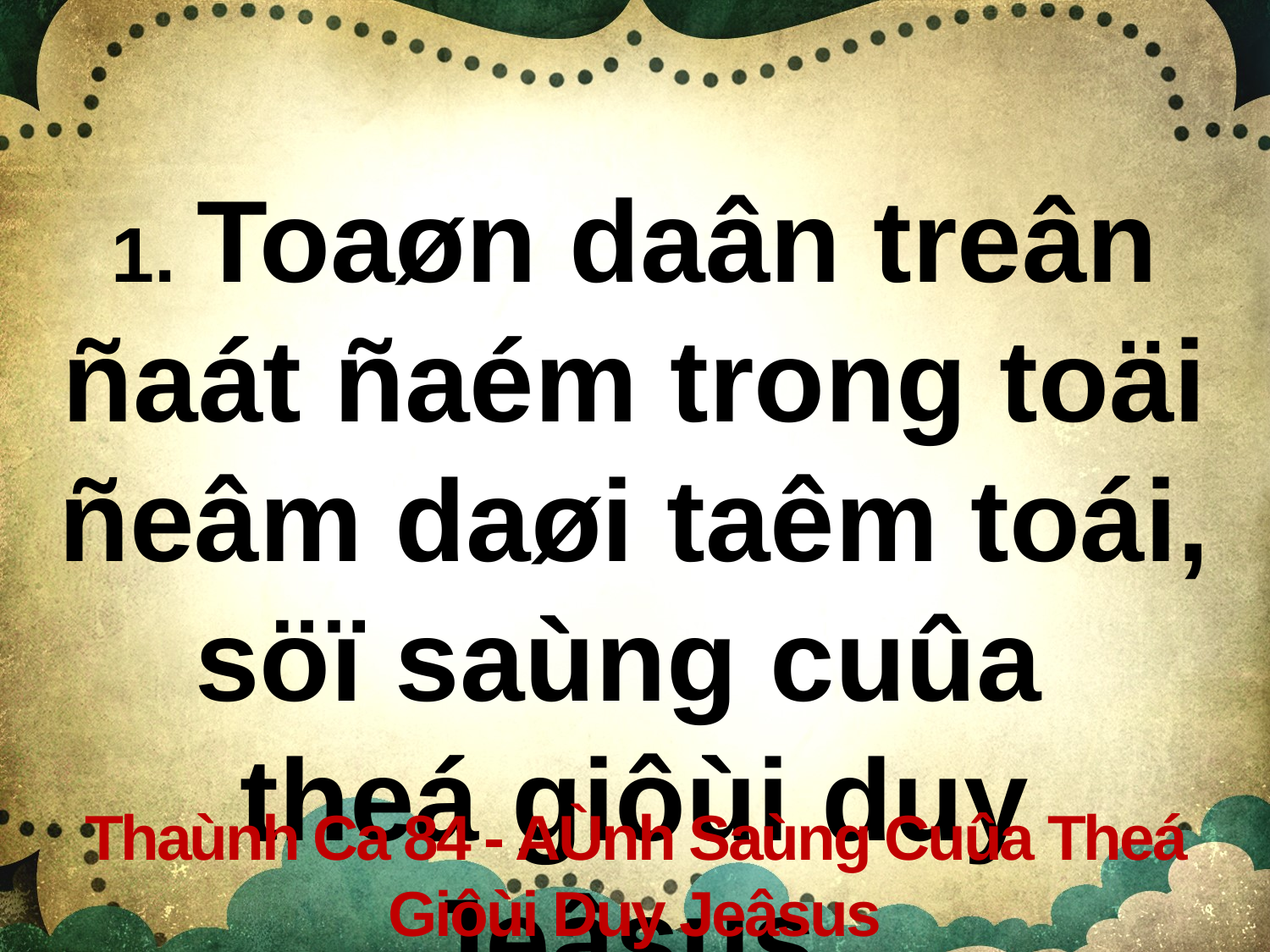

1. Toaøn daân treân ñaát ñaém trong toäi ñeâm daøi taêm toái, söï saùng cuûa
theá giôùi duy Jeâsus.
Thaùnh Ca 84 - AÙnh Saùng Cuûa Theá Giôùi Duy Jeâsus